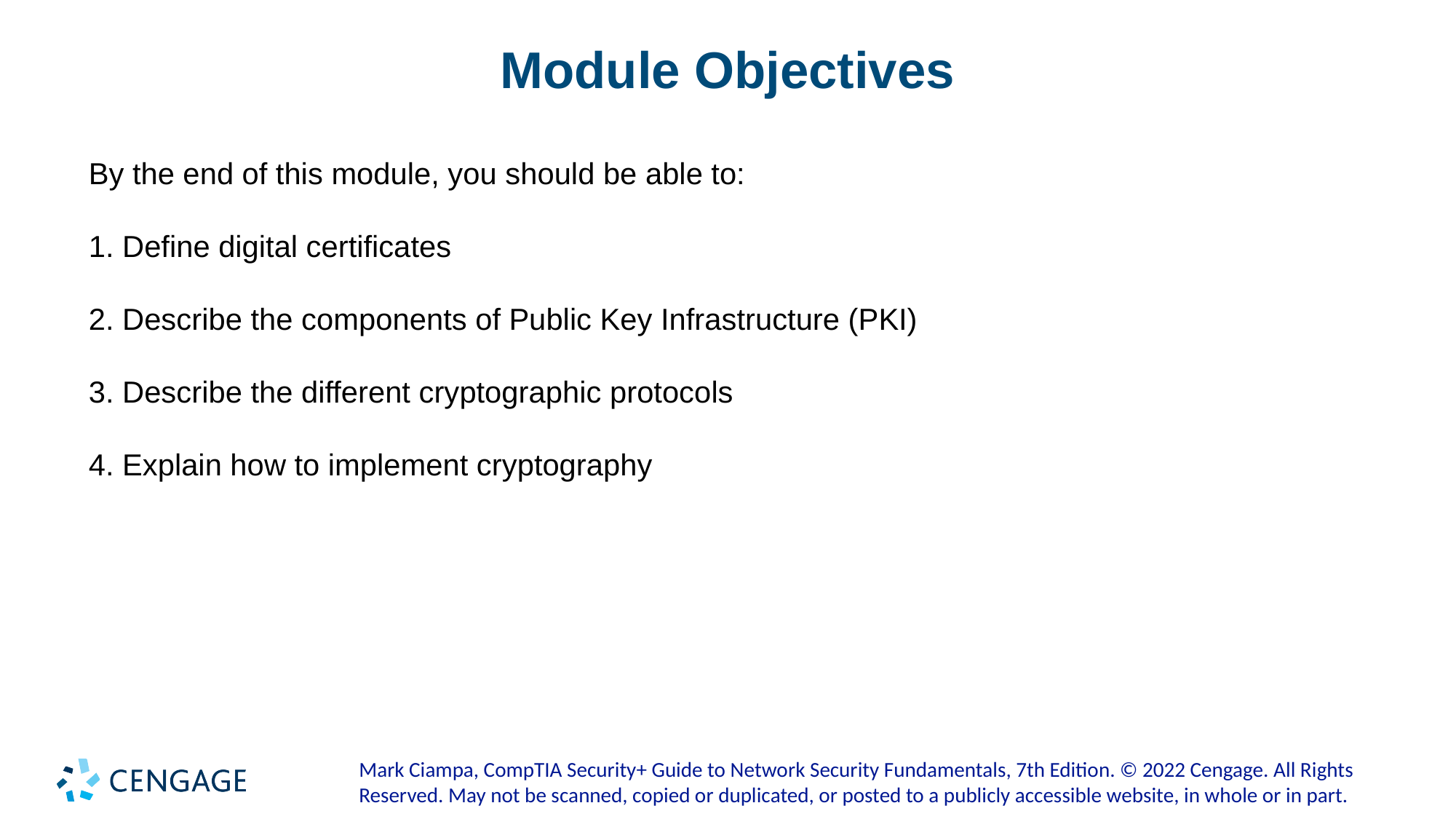

# Module Objectives
By the end of this module, you should be able to:

1. Define digital certificates

2. Describe the components of Public Key Infrastructure (PKI)

3. Describe the different cryptographic protocols

4. Explain how to implement cryptography